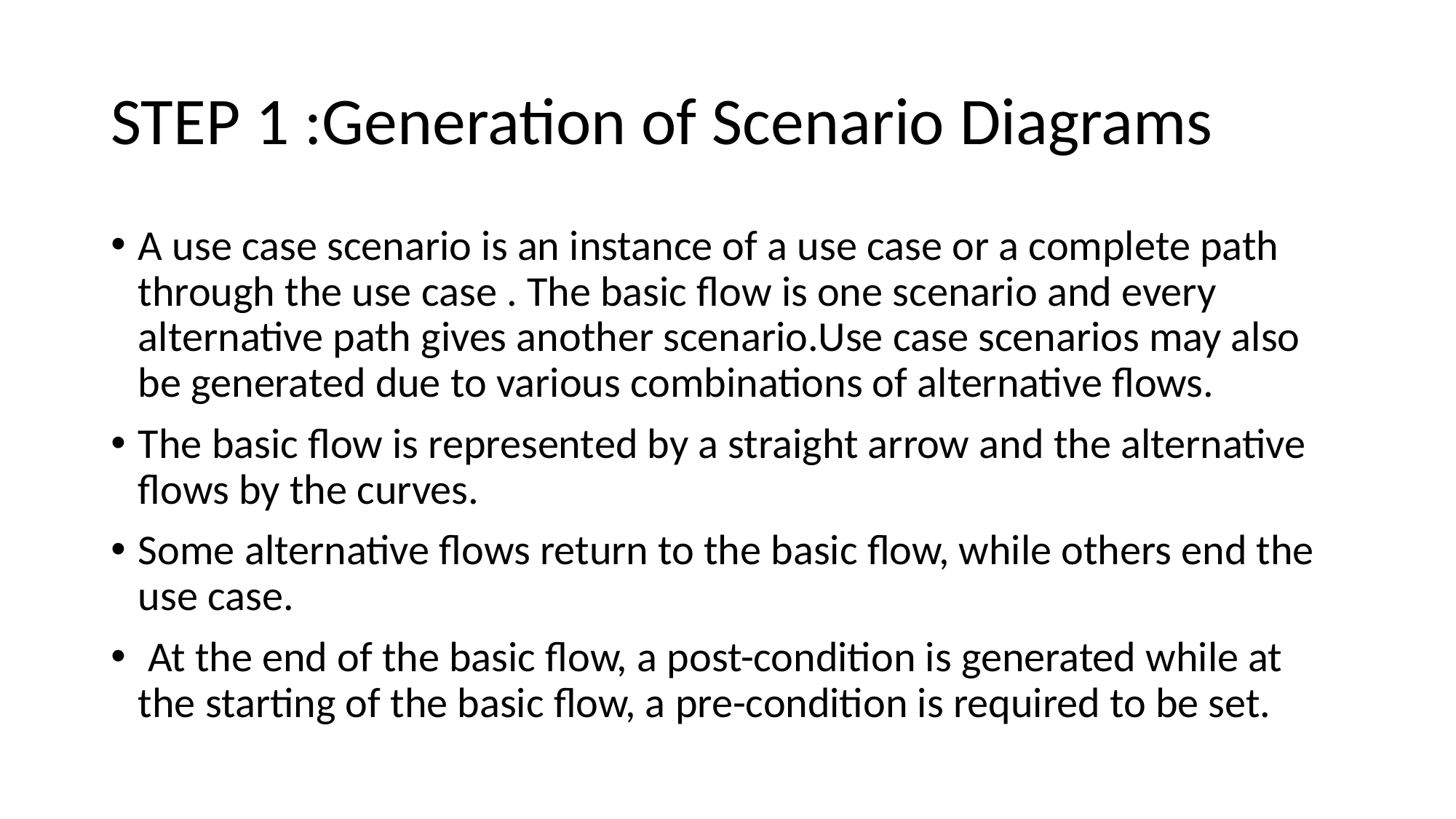

# STEP 1 :Generation of Scenario Diagrams
A use case scenario is an instance of a use case or a complete path through the use case . The basic flow is one scenario and every alternative path gives another scenario.Use case scenarios may also be generated due to various combinations of alternative flows.
The basic flow is represented by a straight arrow and the alternative flows by the curves.
Some alternative flows return to the basic flow, while others end the use case.
 At the end of the basic flow, a post-condition is generated while at the starting of the basic flow, a pre-condition is required to be set.